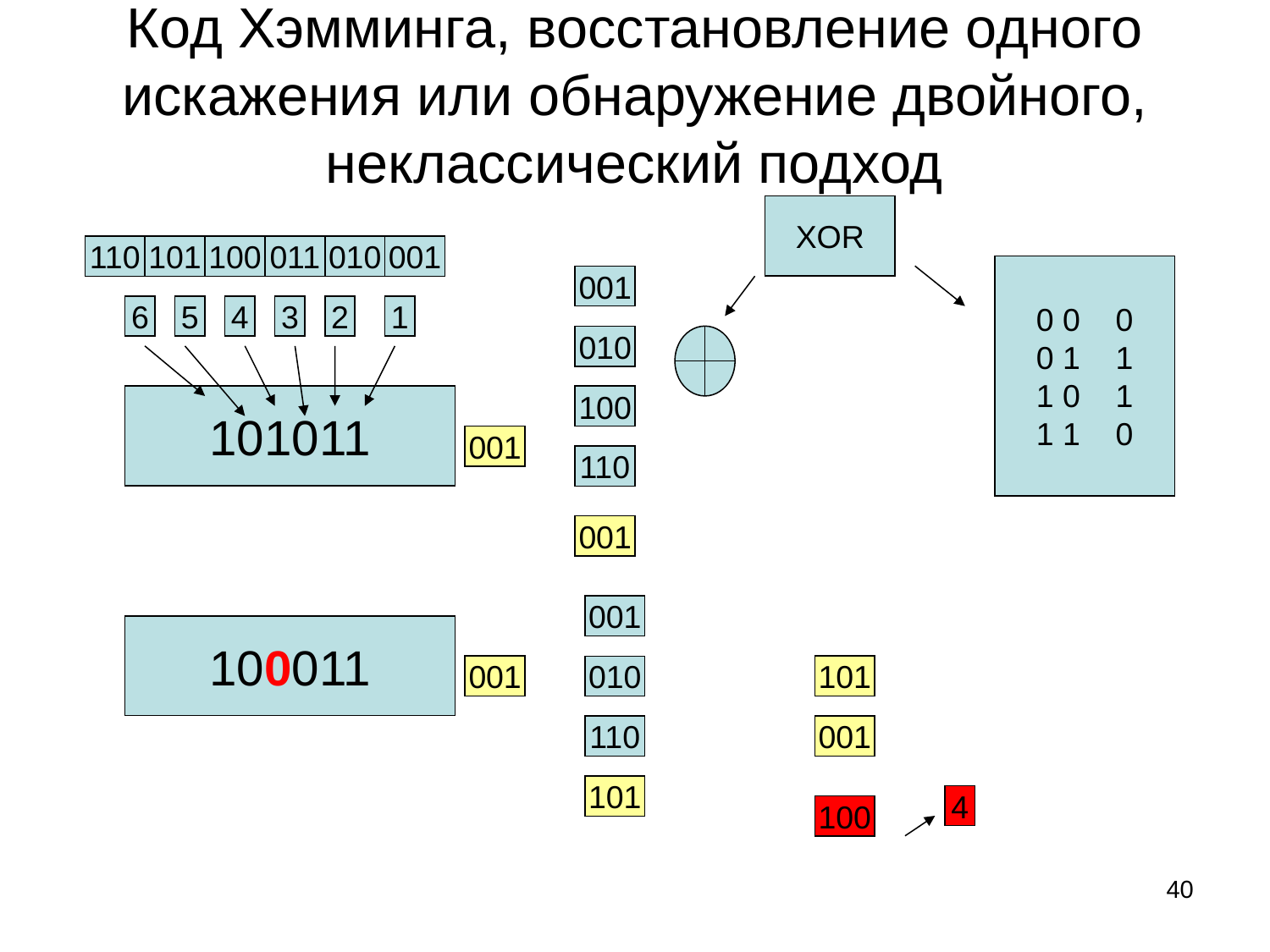

# Код Хэмминга, восстановление одного искажения или обнаружение двойного, неклассический подход
XOR
110
101
100
011
010
001
0 0    0
0 1    1
1 0    1
1 1    0
001

6
5
4
3
2
1
010

101011
100
001
110
001
001
100011
001
101
010
110
001
101
4
100

40